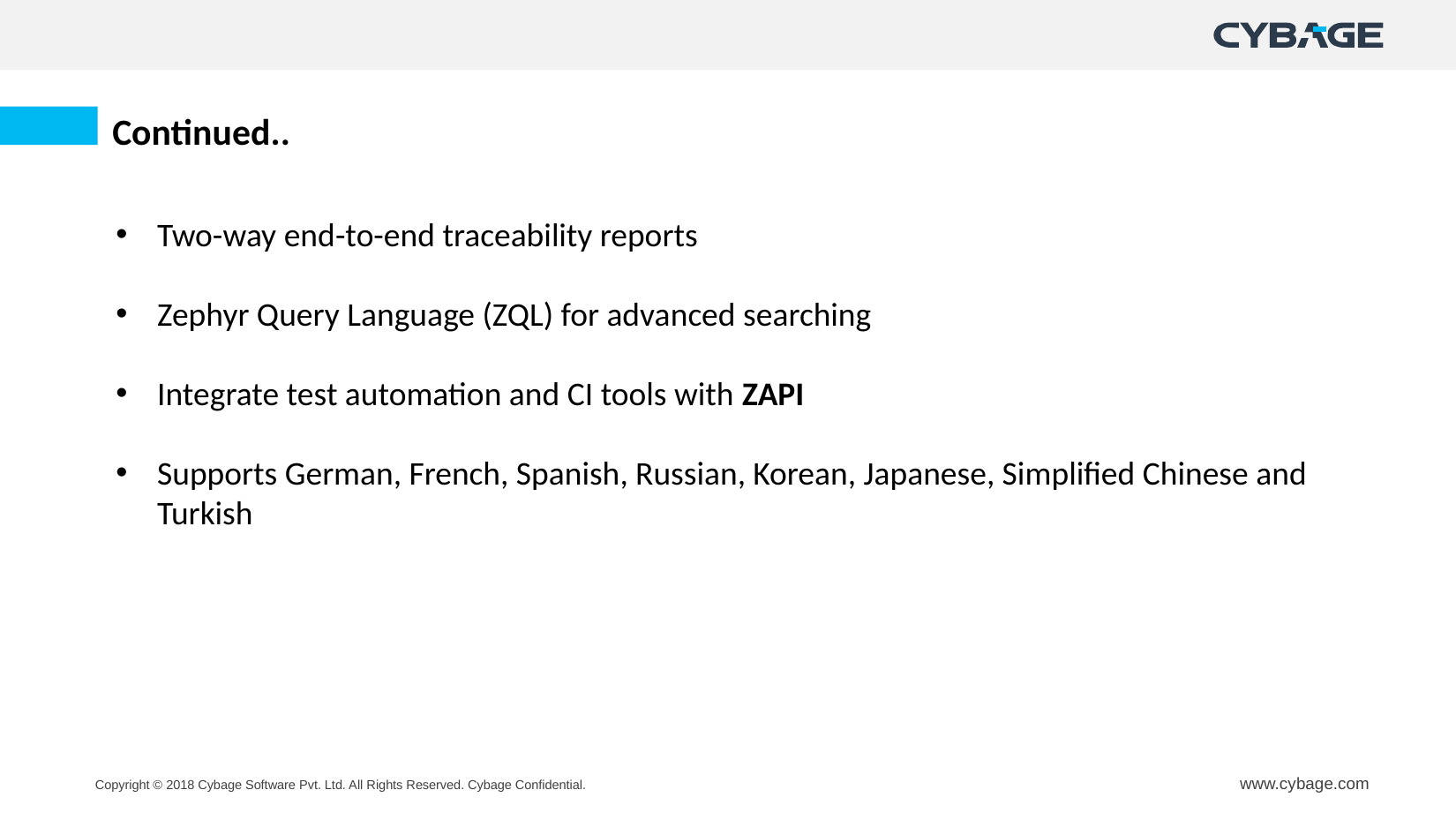

Continued..

Two-way end-to-end traceability reports

Zephyr Query Language (ZQL) for advanced searching

Integrate test automation and CI tools with ZAPI

Supports German, French, Spanish, Russian, Korean, Japanese, Simplified Chinese and Turkish